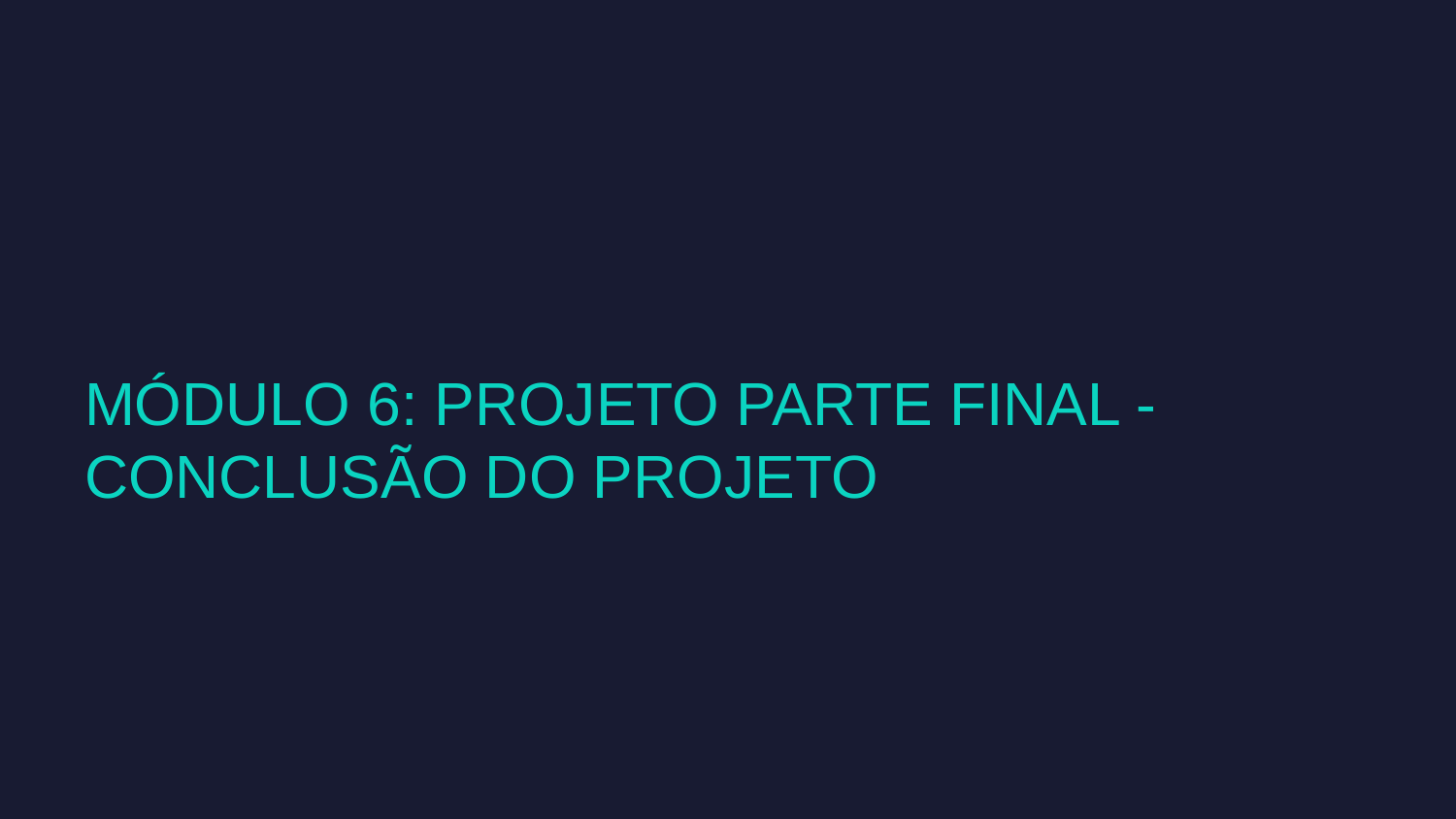

MÓDULO 6: PROJETO PARTE FINAL - CONCLUSÃO DO PROJETO